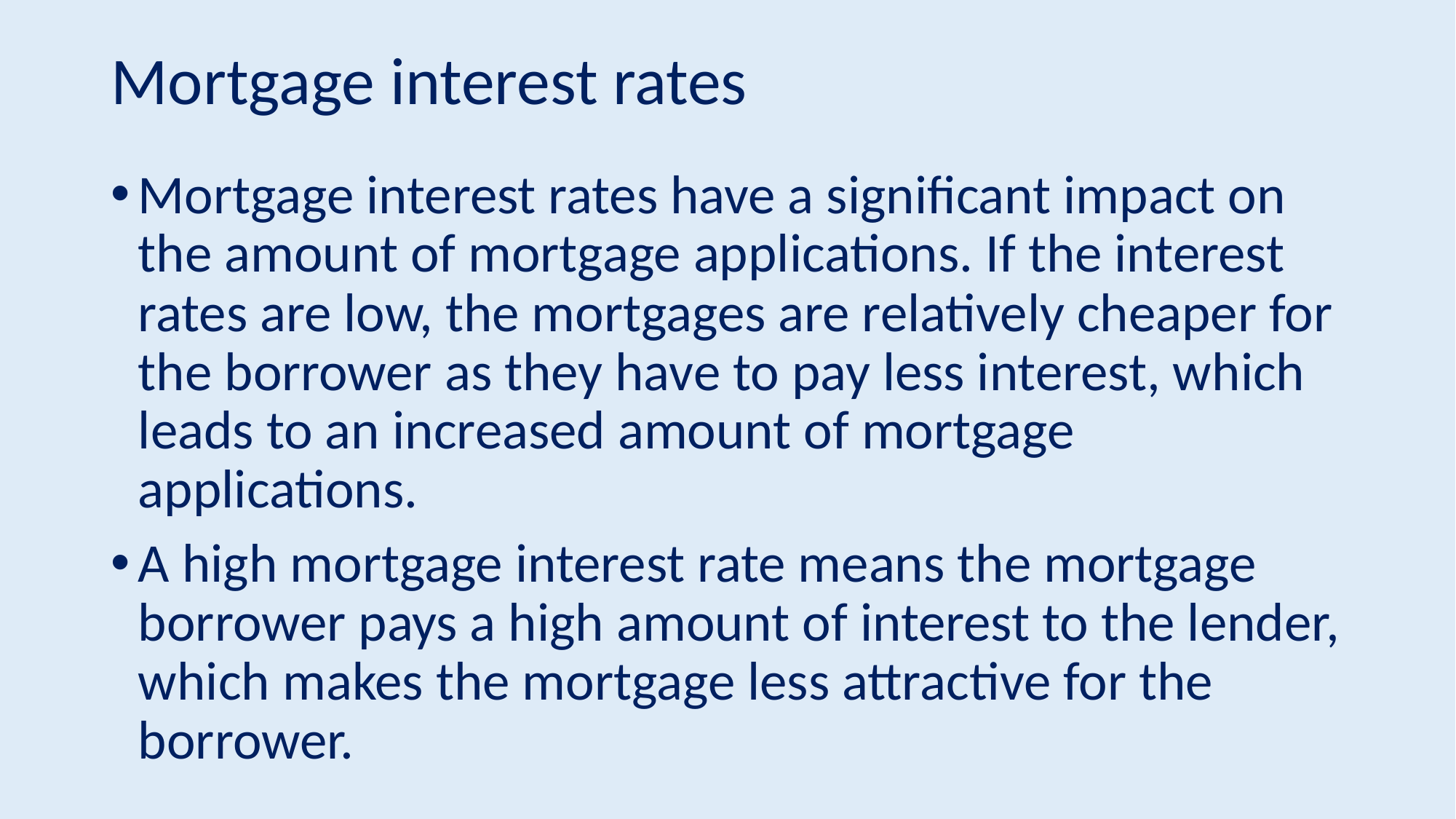

# Mortgage interest rates
Mortgage interest rates have a significant impact on the amount of mortgage applications. If the interest rates are low, the mortgages are relatively cheaper for the borrower as they have to pay less interest, which leads to an increased amount of mortgage applications.
A high mortgage interest rate means the mortgage borrower pays a high amount of interest to the lender, which makes the mortgage less attractive for the borrower.